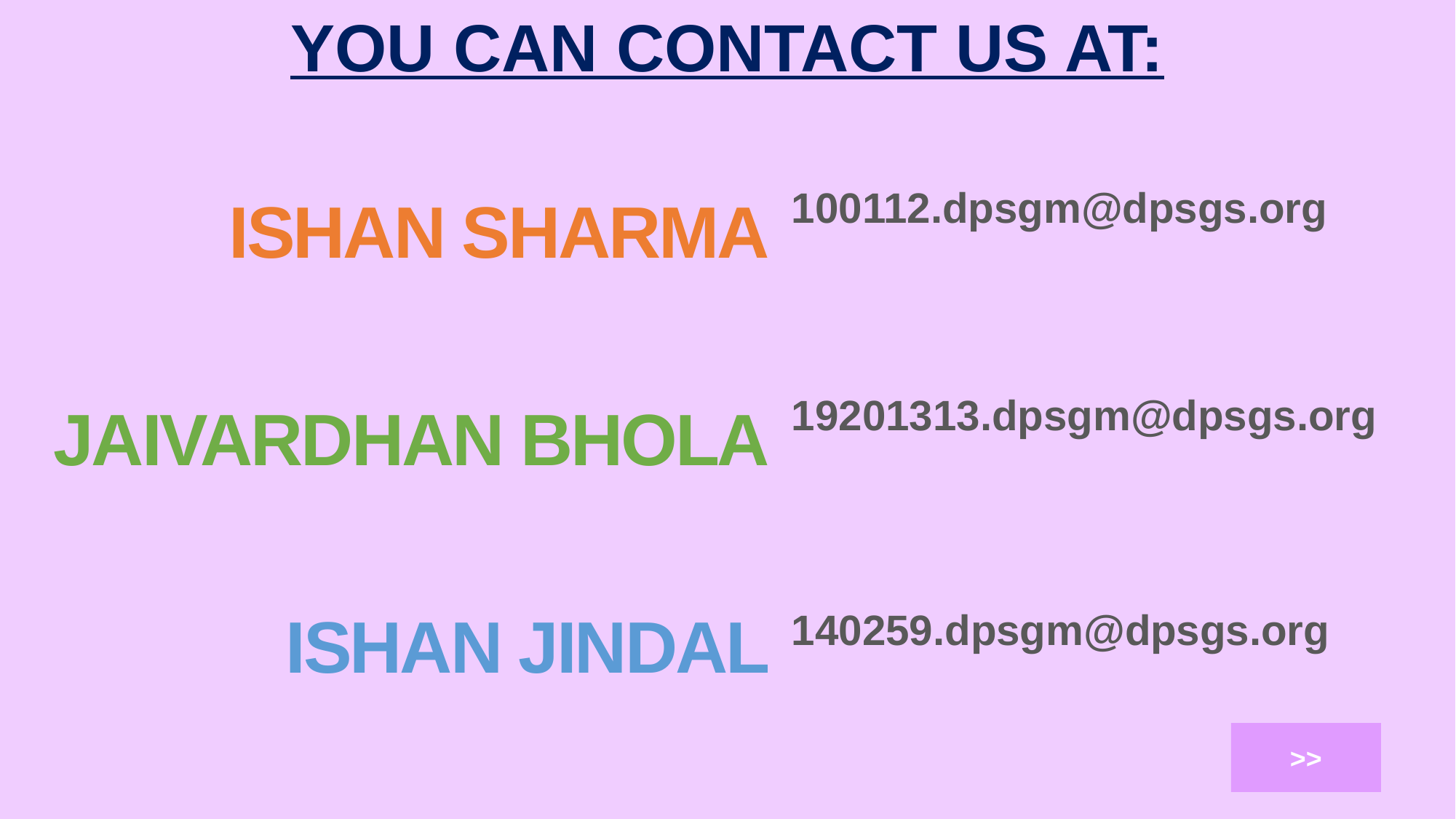

YOU CAN CONTACT US AT:
ISHAN SHARMA

JAIVARDHAN BHOLA

ISHAN JINDAL
100112.dpsgm@dpsgs.org

19201313.dpsgm@dpsgs.org

140259.dpsgm@dpsgs.org
>>